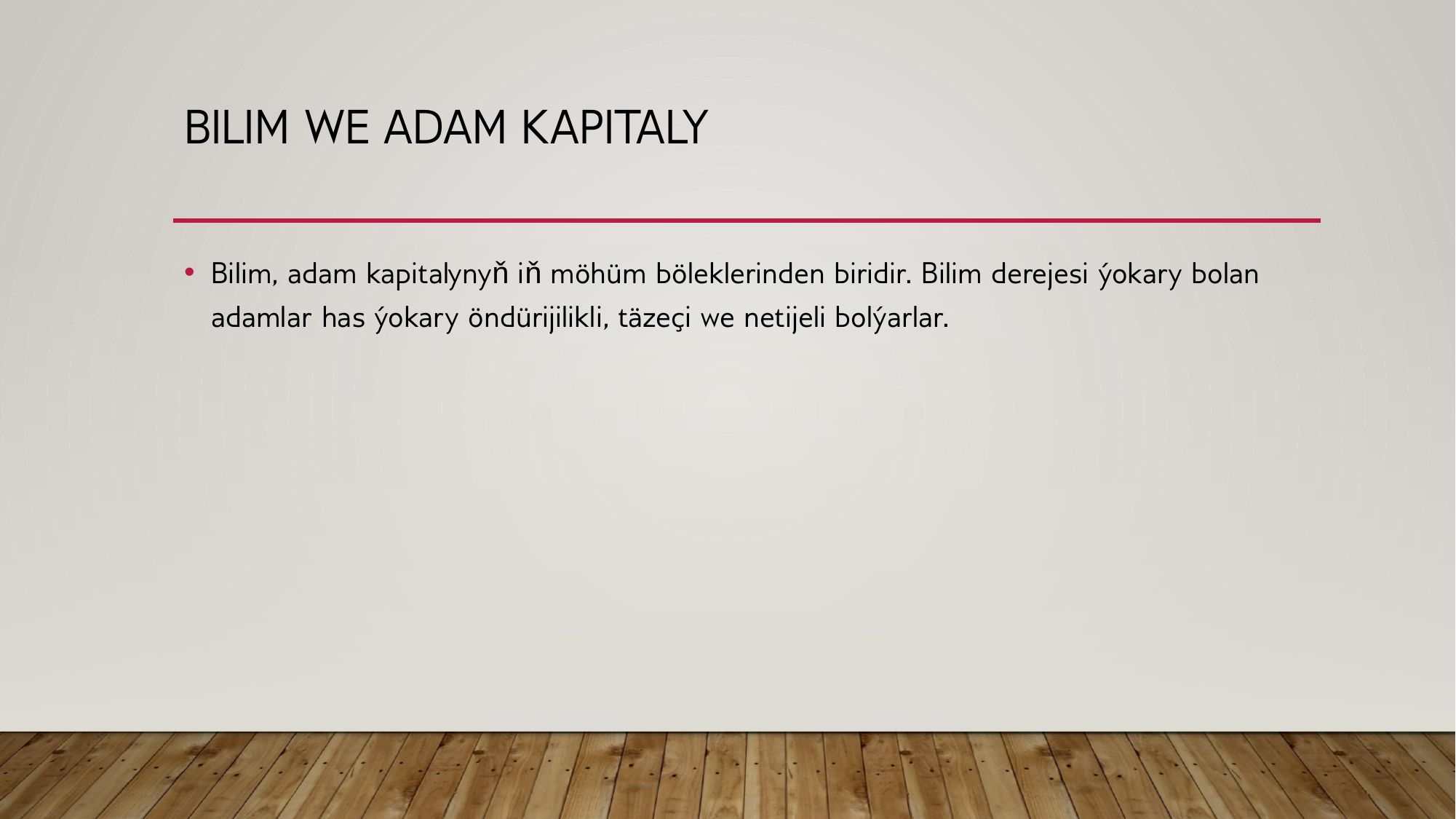

# BILIM WE ADAM KAPITALY
Bilim, adam kapitalynyň iň möhüm böleklerinden biridir. Bilim derejesi ýokary bolan adamlar has ýokary öndürijilikli, täzeçi we netijeli bolýarlar.